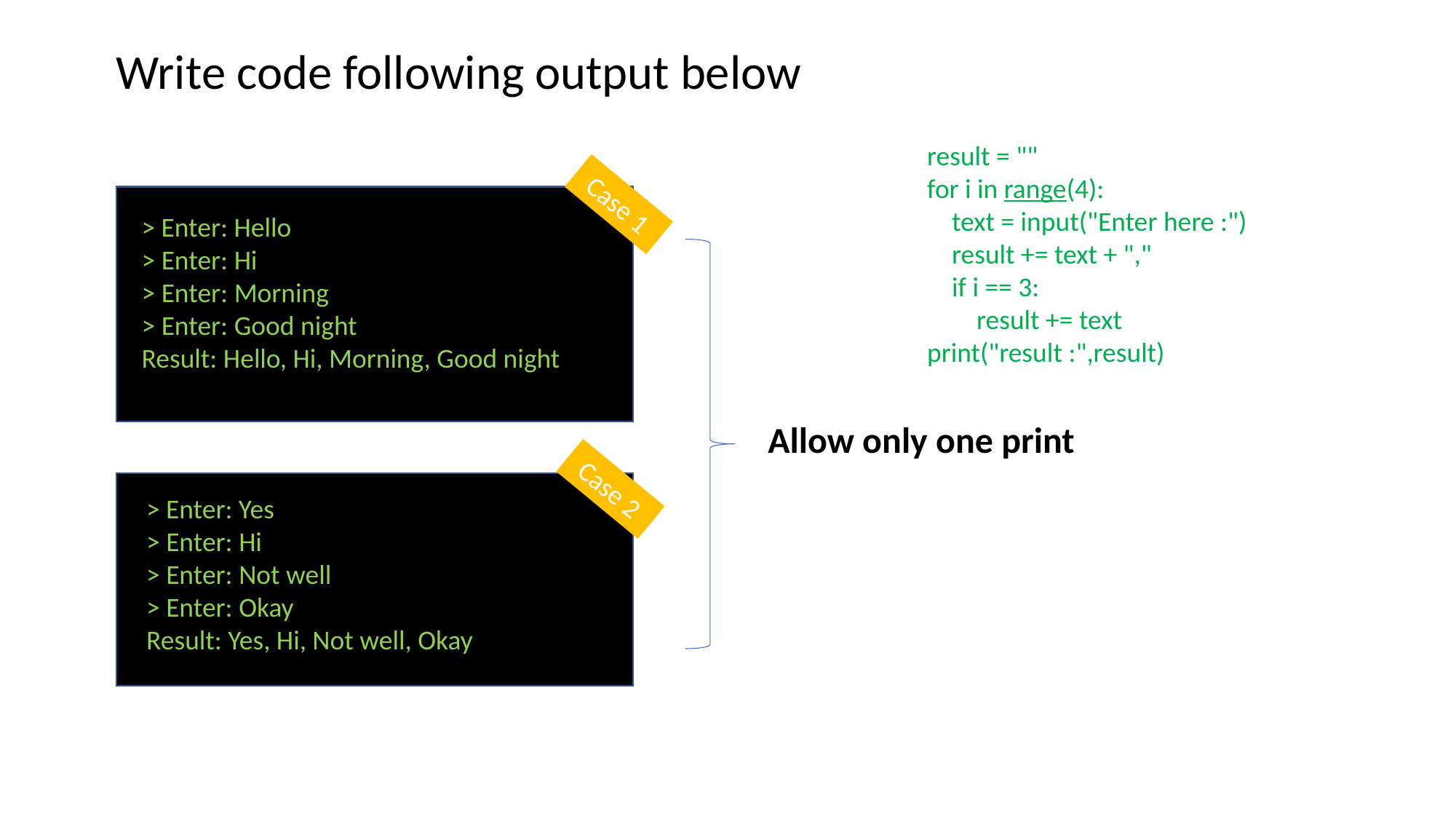

Write code following output below
result = ""
for i in range(4):
    text = input("Enter here :")
    result += text + ","
    if i == 3:
        result += text
print("result :",result)
Case 1

>​ Enter: Hello
>​ Enter: Hi
>​ Enter: Morning
>​ Enter: Good night
Result: Hello, Hi, Morning, Good night

Allow only one print
Case 2

>​ Enter: Yes
>​ Enter: Hi
>​ Enter: Not well
>​ Enter: Okay
Result: Yes, Hi, Not well, Okay